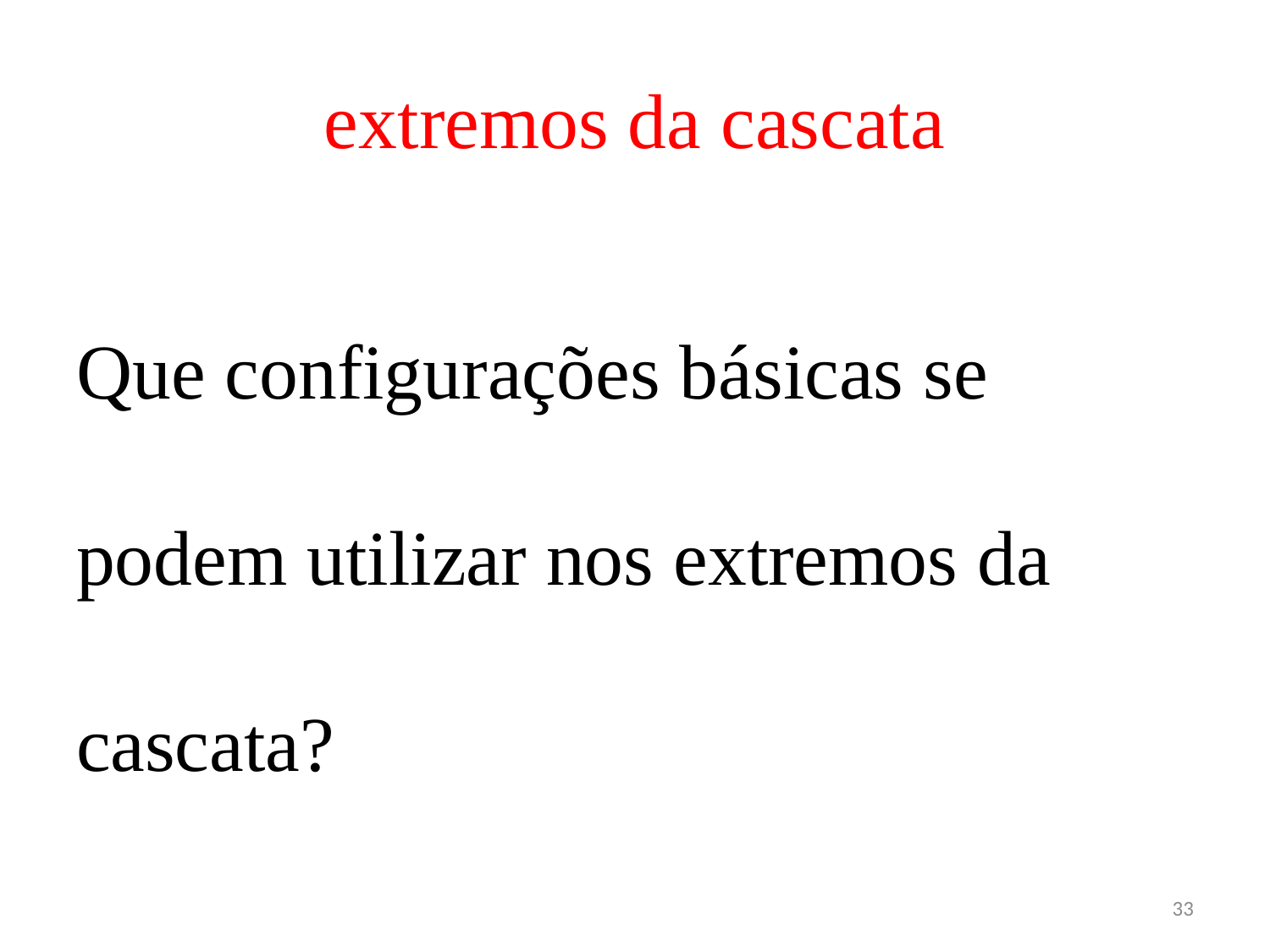

# extremos da cascata
Que configurações básicas se podem utilizar nos extremos da cascata?

33